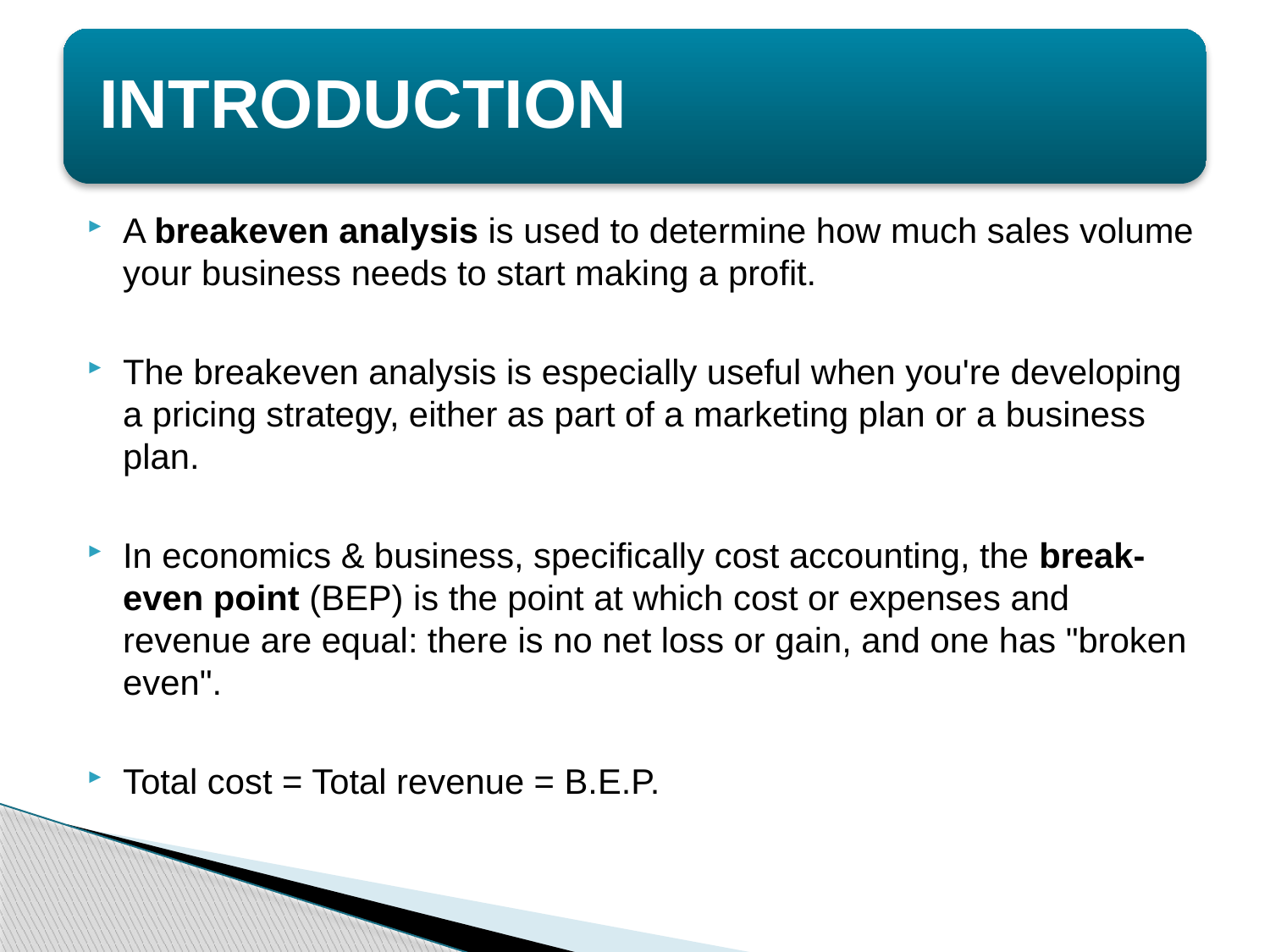

INTRODUCTION
A breakeven analysis is used to determine how much sales volume your business needs to start making a profit.

The breakeven analysis is especially useful when you're developing a pricing strategy, either as part of a marketing plan or a business plan.

In economics & business, specifically cost accounting, the break-even point (BEP) is the point at which cost or expenses and revenue are equal: there is no net loss or gain, and one has "broken even".

Total cost = Total revenue = B.E.P.